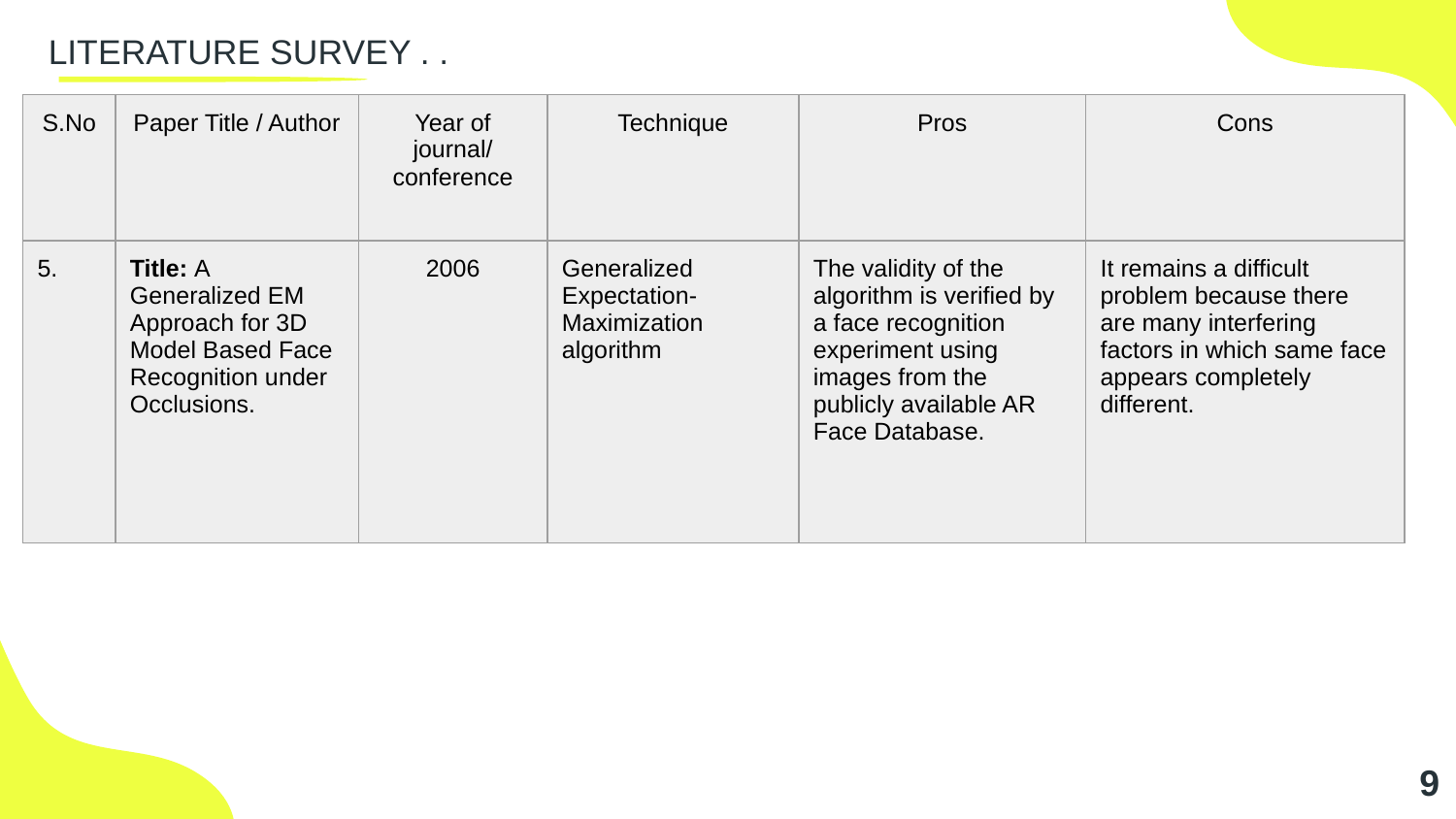

LITERATURE SURVEY . .

| S.No | Paper Title / Author | Year of journal/ conference | Technique | Pros | Cons |
| --- | --- | --- | --- | --- | --- |
| 5. | Title: A Generalized EM Approach for 3D Model Based Face Recognition under Occlusions. | 2006 | Generalized Expectation-Maximization algorithm | The validity of the algorithm is verified by a face recognition experiment using images from the publicly available AR Face Database. | It remains a difficult problem because there are many interfering factors in which same face appears completely different. |

9